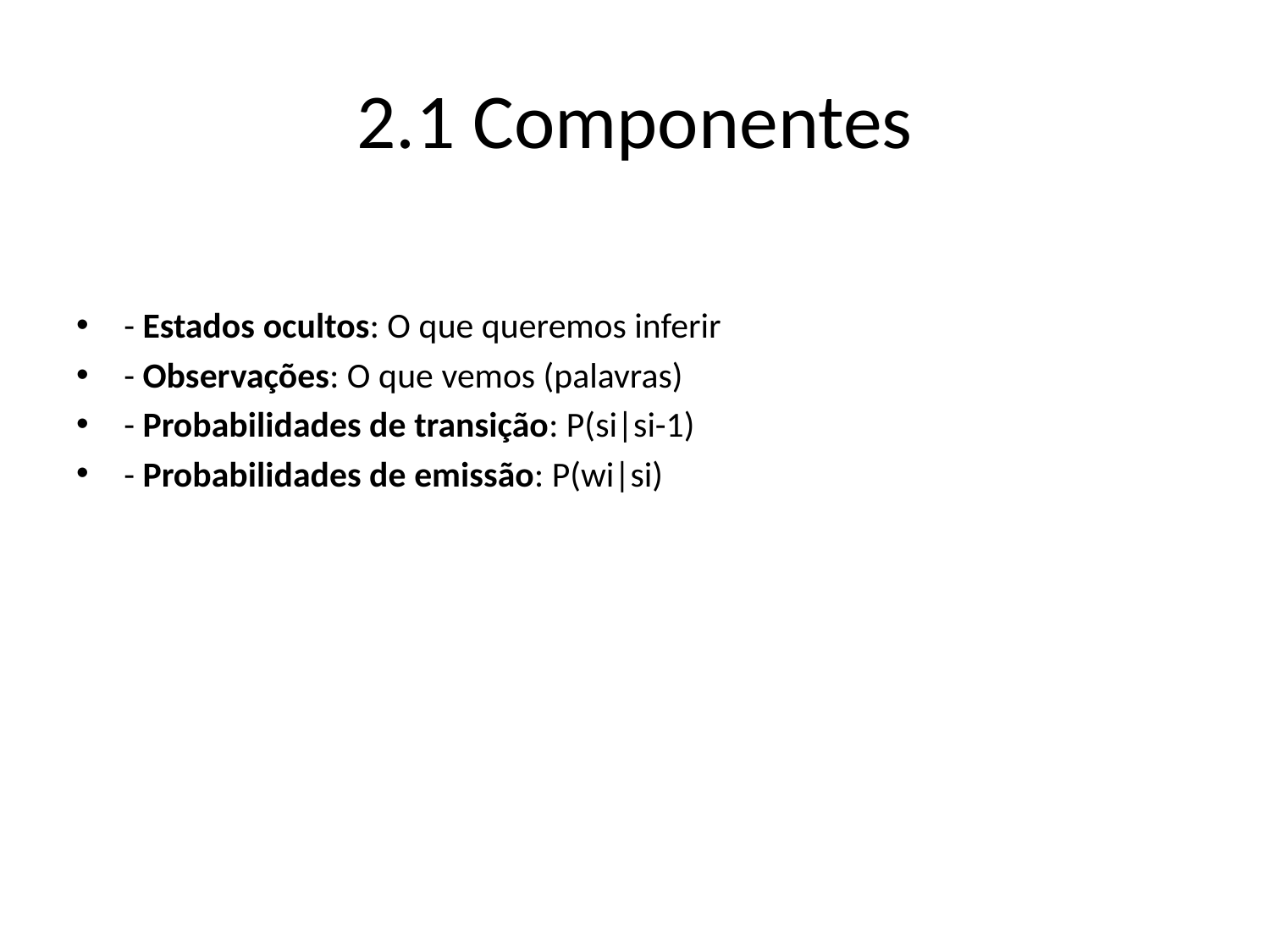

# 2.1 Componentes

- Estados ocultos: O que queremos inferir
- Observações: O que vemos (palavras)
- Probabilidades de transição: P(si|si-1)
- Probabilidades de emissão: P(wi|si)